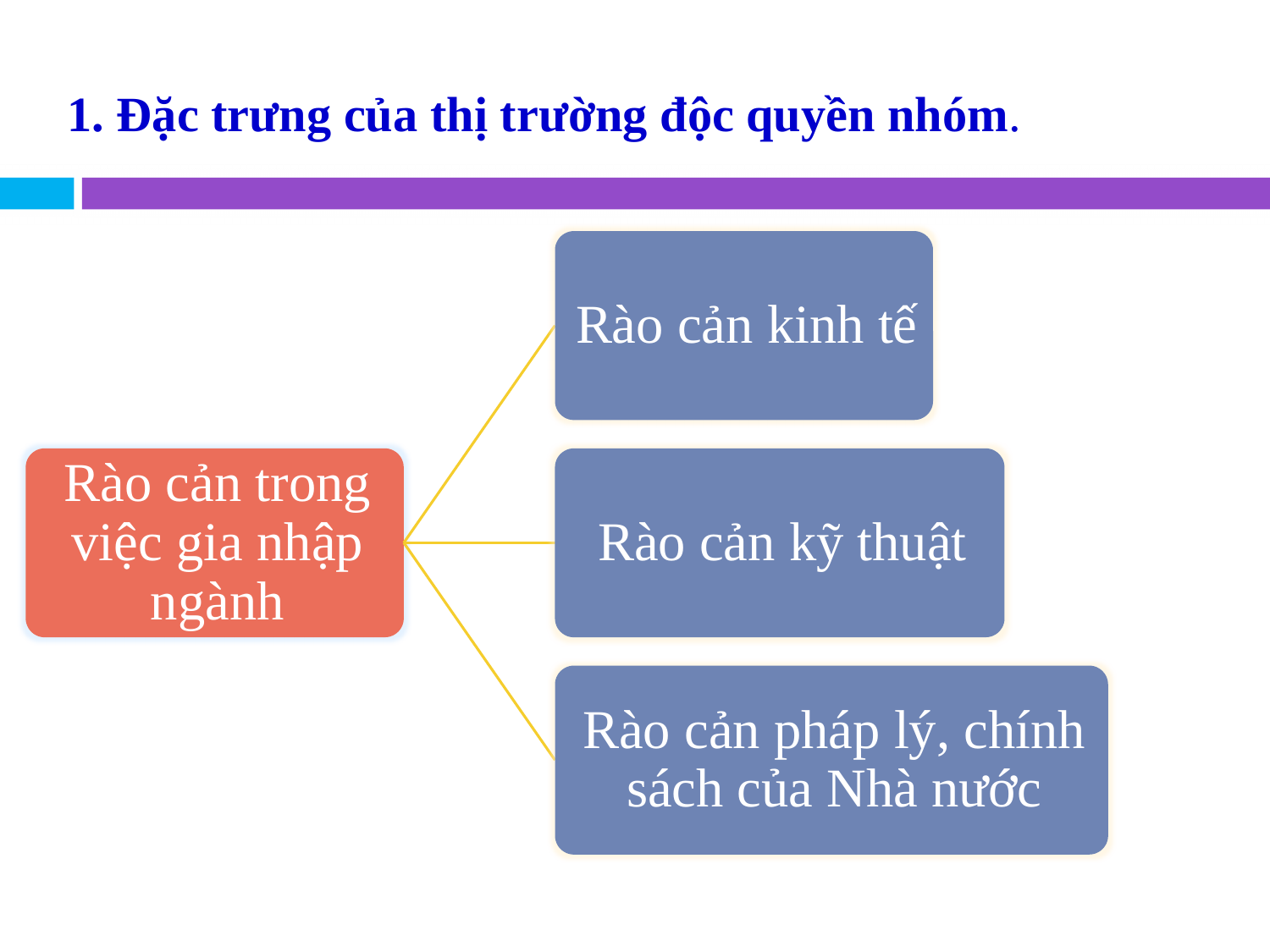

1. Đặc trưng của thị trường độc quyền nhóm.
Rào cản trong việc gia nhập ngành

Rào cản kinh tế

Rào cản kỹ thuật

Rào cản pháp lý, chính sách của Nhà nước